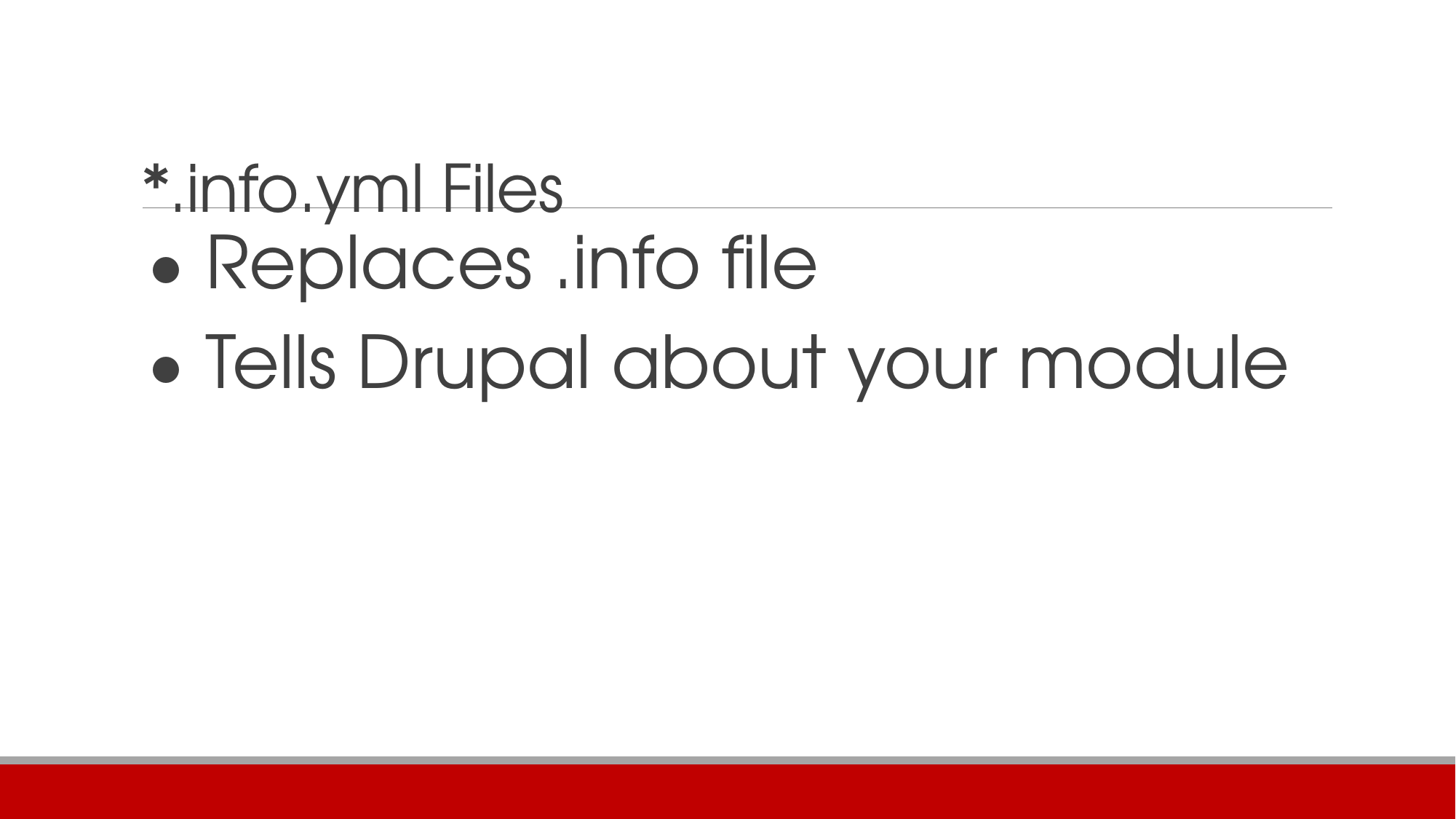

# *.info.yml Files
• Replaces .info file
• Tells Drupal about your module